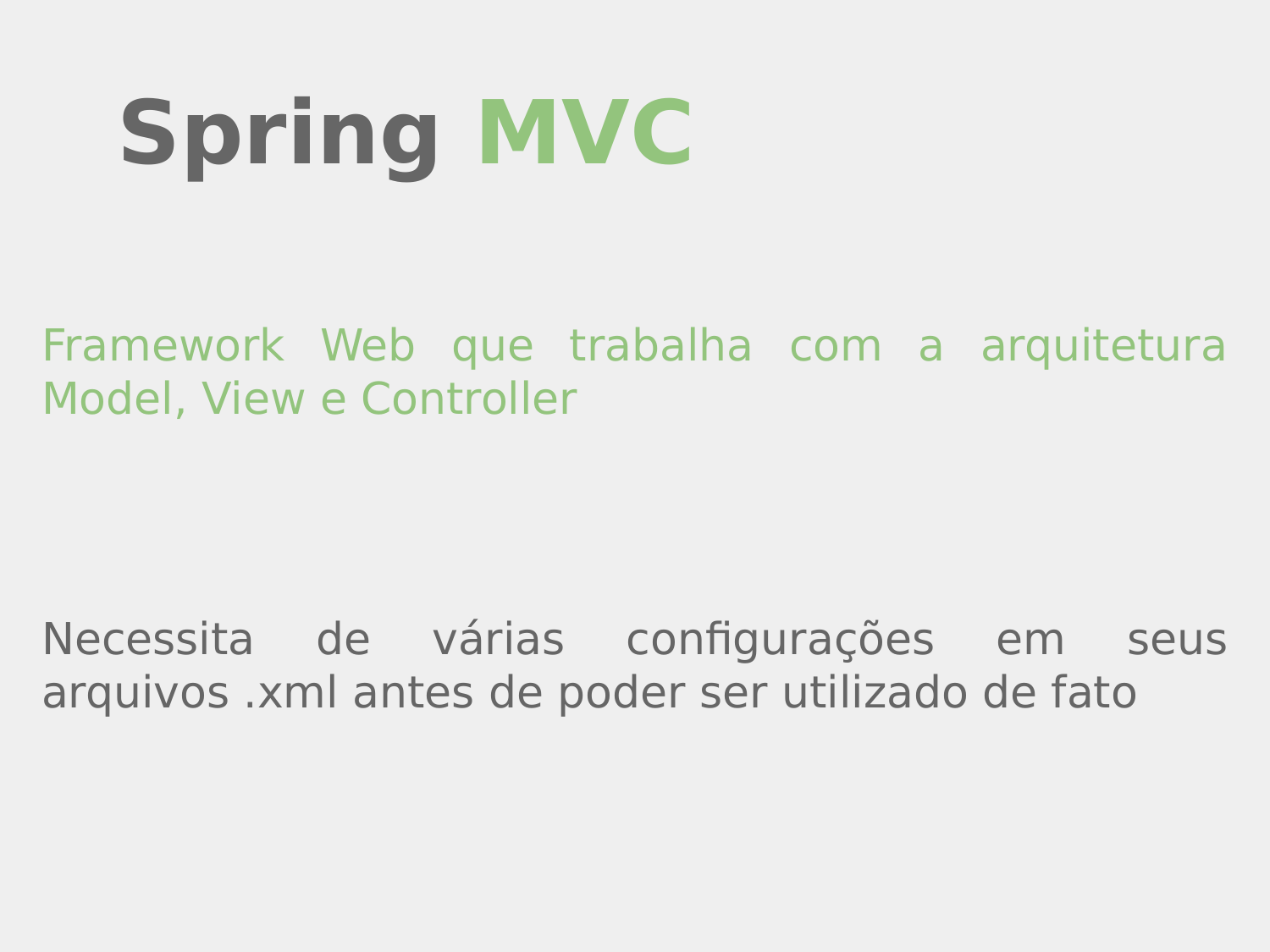

Spring MVC
Framework Web que trabalha com a arquitetura Model, View e Controller

Necessita de várias configurações em seus arquivos .xml antes de poder ser utilizado de fato